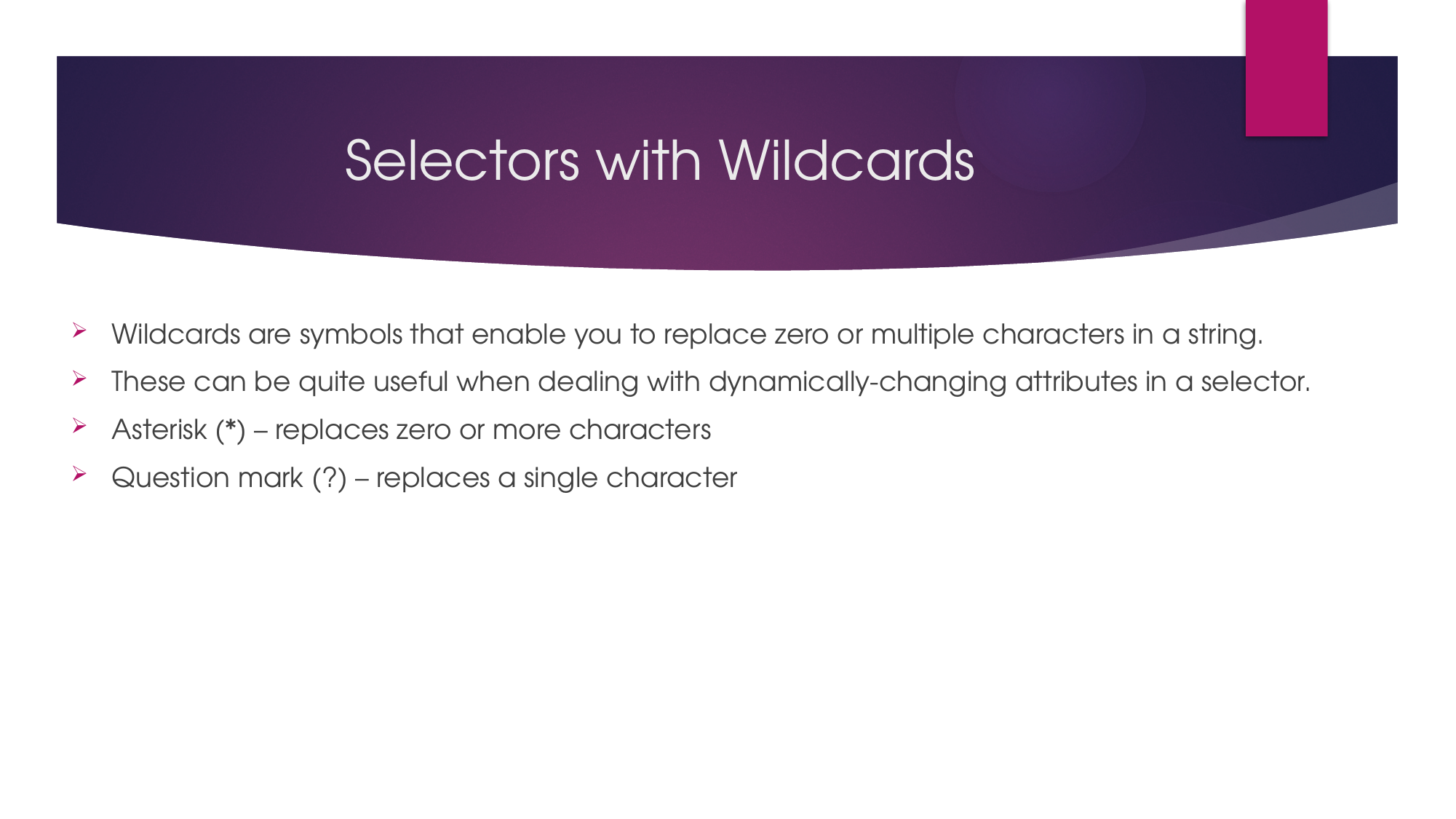

# Selectors with Wildcards
Wildcards are symbols that enable you to replace zero or multiple characters in a string.
These can be quite useful when dealing with dynamically-changing attributes in a selector.
Asterisk (*) – replaces zero or more characters
Question mark (?) – replaces a single character